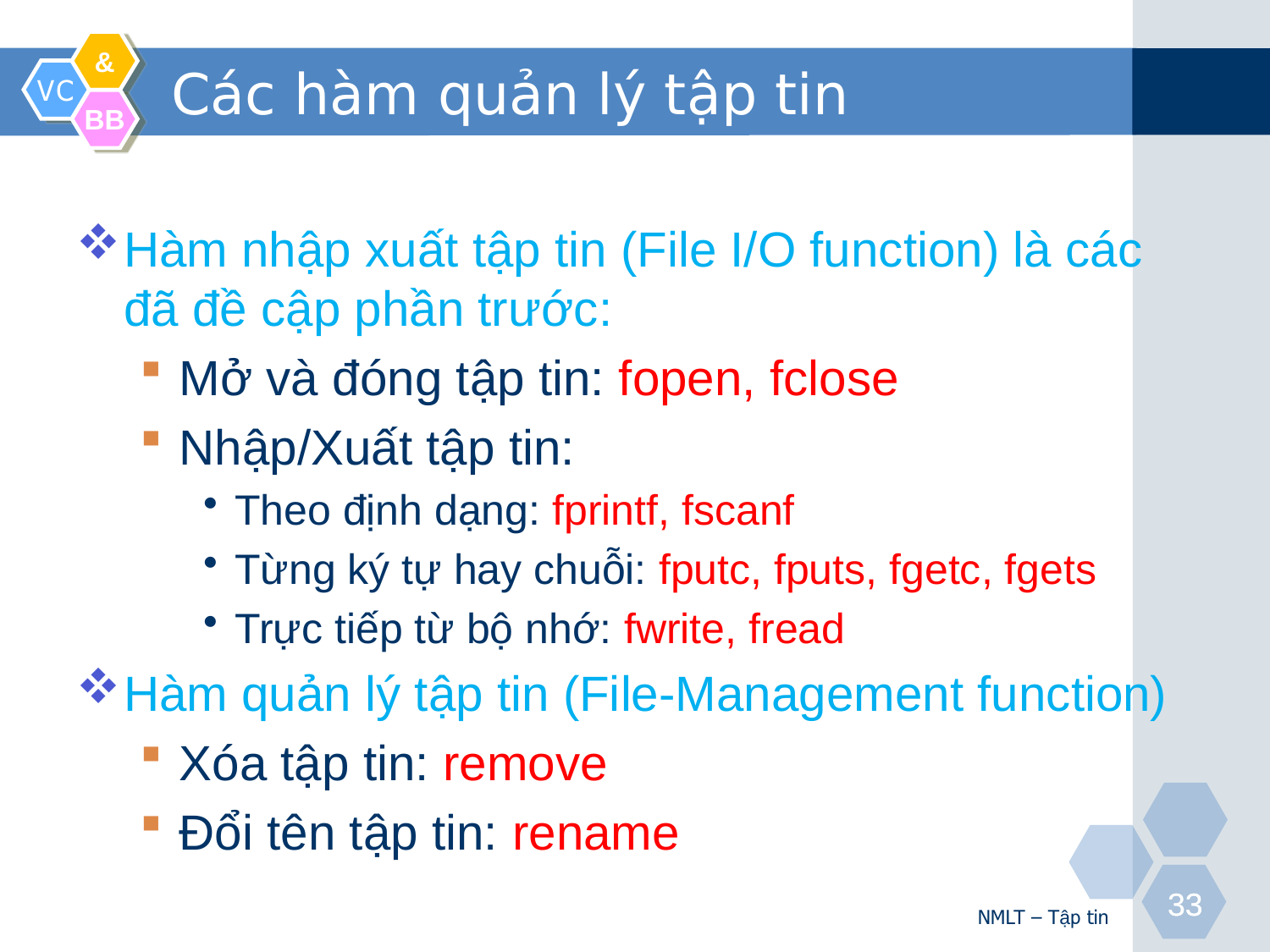

# Các hàm quản lý tập tin
Hàm nhập xuất tập tin (File I/O function) là các đã đề cập phần trước:
Mở và đóng tập tin: fopen, fclose
Nhập/Xuất tập tin:
Theo định dạng: fprintf, fscanf
Từng ký tự hay chuỗi: fputc, fputs, fgetc, fgets
Trực tiếp từ bộ nhớ: fwrite, fread
Hàm quản lý tập tin (File-Management function)
Xóa tập tin: remove
Đổi tên tập tin: rename

NMLT – Tập tin